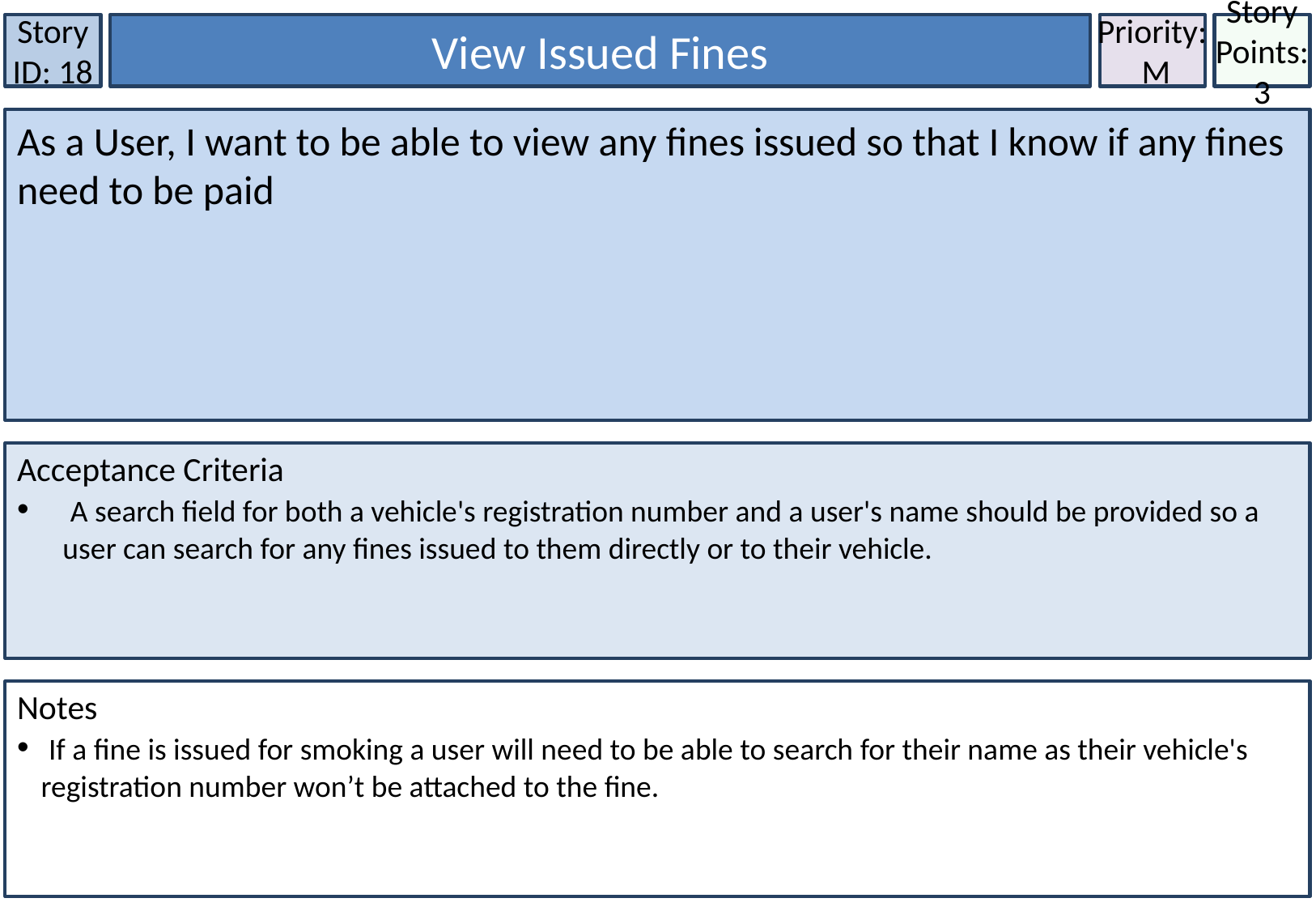

Story ID: 18
View Issued Fines
Priority:
 M
Story Points: 3
As a User, I want to be able to view any fines issued so that I know if any fines need to be paid
Acceptance Criteria
 A search field for both a vehicle's registration number and a user's name should be provided so a user can search for any fines issued to them directly or to their vehicle.

Notes
 If a fine is issued for smoking a user will need to be able to search for their name as their vehicle's registration number won’t be attached to the fine.